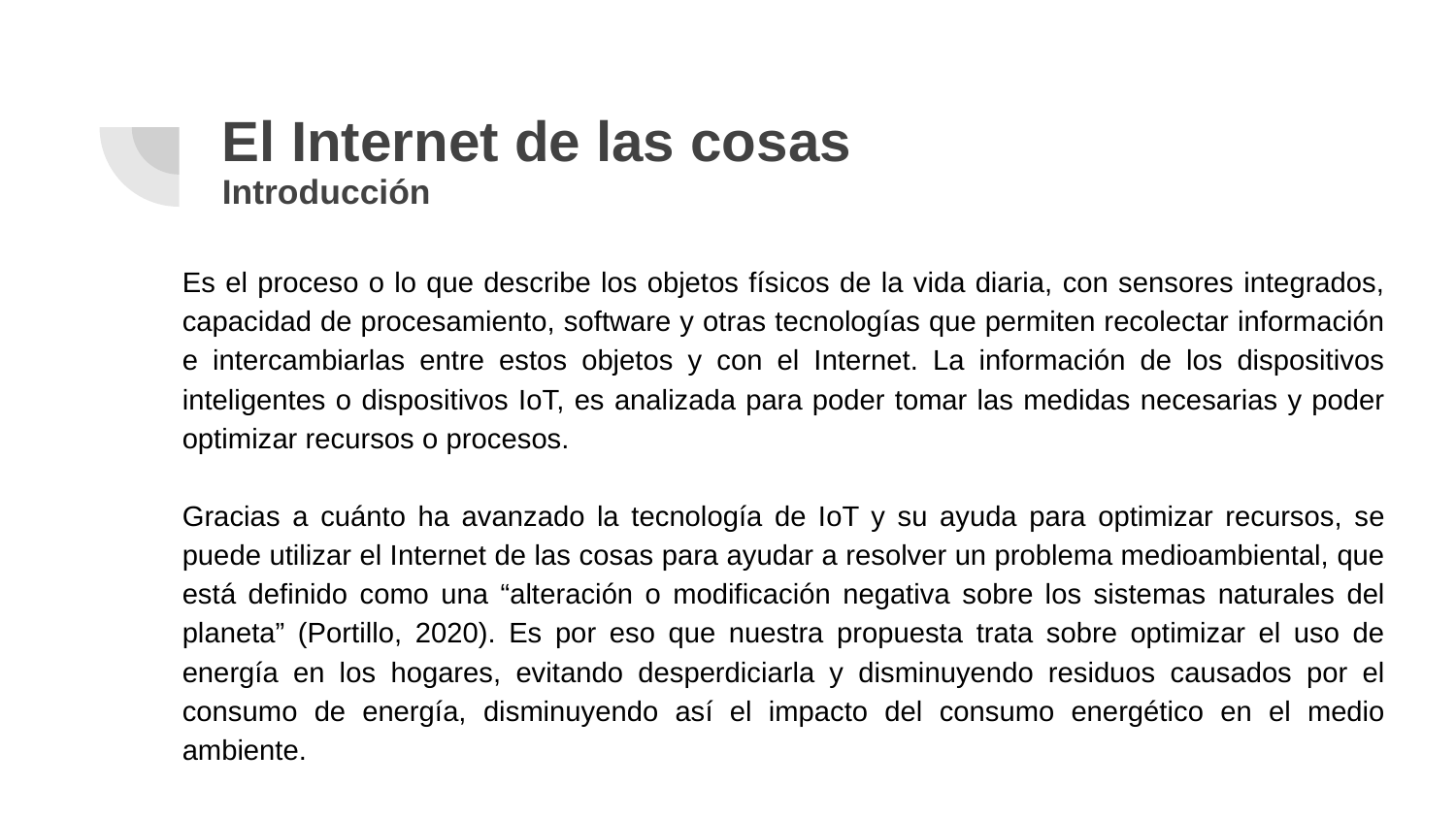

# El Internet de las cosas
Introducción
Es el proceso o lo que describe los objetos físicos de la vida diaria, con sensores integrados, capacidad de procesamiento, software y otras tecnologías que permiten recolectar información e intercambiarlas entre estos objetos y con el Internet. La información de los dispositivos inteligentes o dispositivos IoT, es analizada para poder tomar las medidas necesarias y poder optimizar recursos o procesos.

Gracias a cuánto ha avanzado la tecnología de IoT y su ayuda para optimizar recursos, se puede utilizar el Internet de las cosas para ayudar a resolver un problema medioambiental, que está definido como una “alteración o modificación negativa sobre los sistemas naturales del planeta” (Portillo, 2020). Es por eso que nuestra propuesta trata sobre optimizar el uso de energía en los hogares, evitando desperdiciarla y disminuyendo residuos causados por el consumo de energía, disminuyendo así el impacto del consumo energético en el medio ambiente.